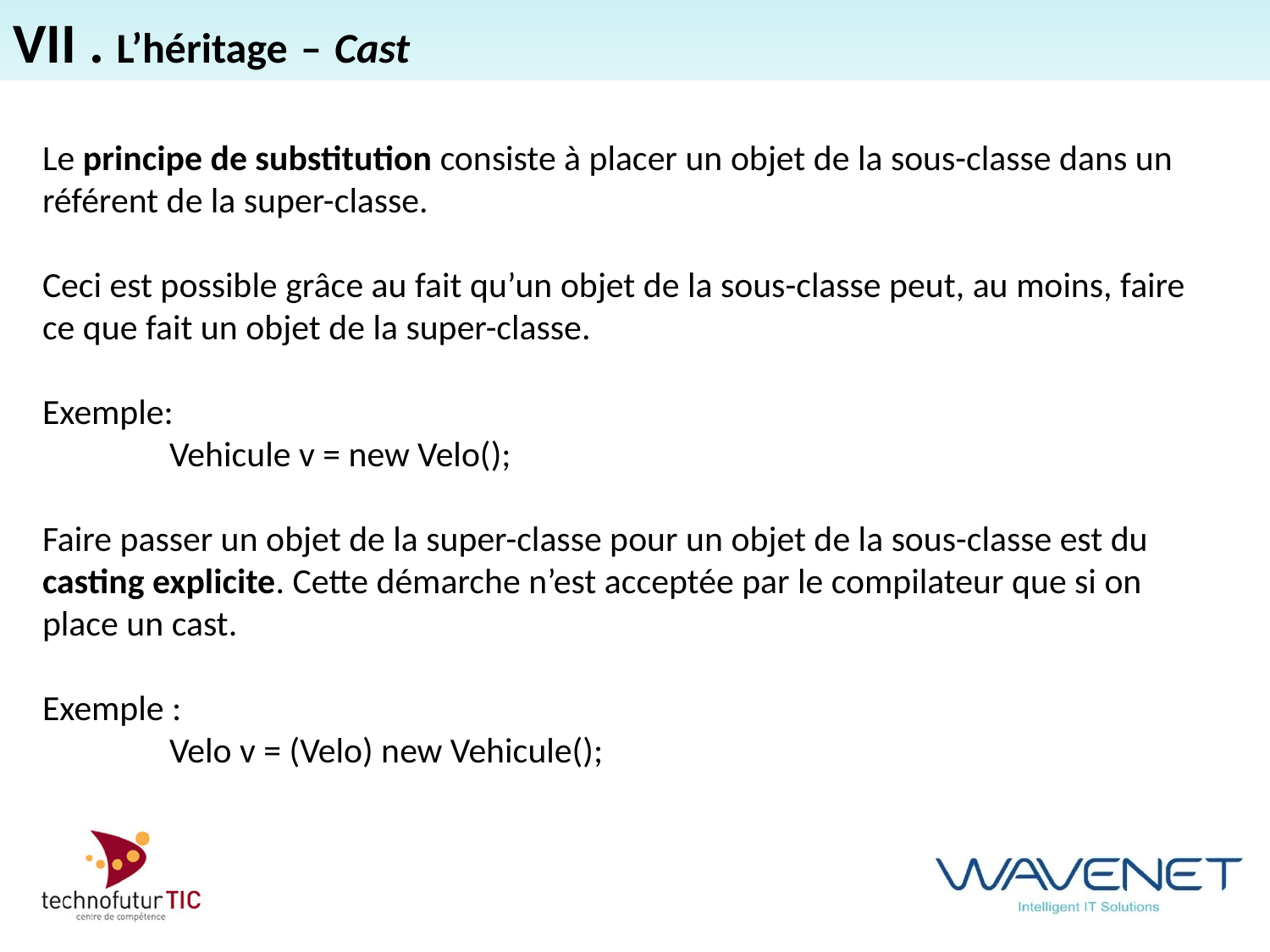

VII . L’héritage – Cast
Le principe de substitution consiste à placer un objet de la sous-classe dans un référent de la super-classe.

Ceci est possible grâce au fait qu’un objet de la sous-classe peut, au moins, faire ce que fait un objet de la super-classe.

Exemple:
	Vehicule v = new Velo();

Faire passer un objet de la super-classe pour un objet de la sous-classe est du casting explicite. Cette démarche n’est acceptée par le compilateur que si on place un cast.

Exemple :
	Velo v = (Velo) new Vehicule();